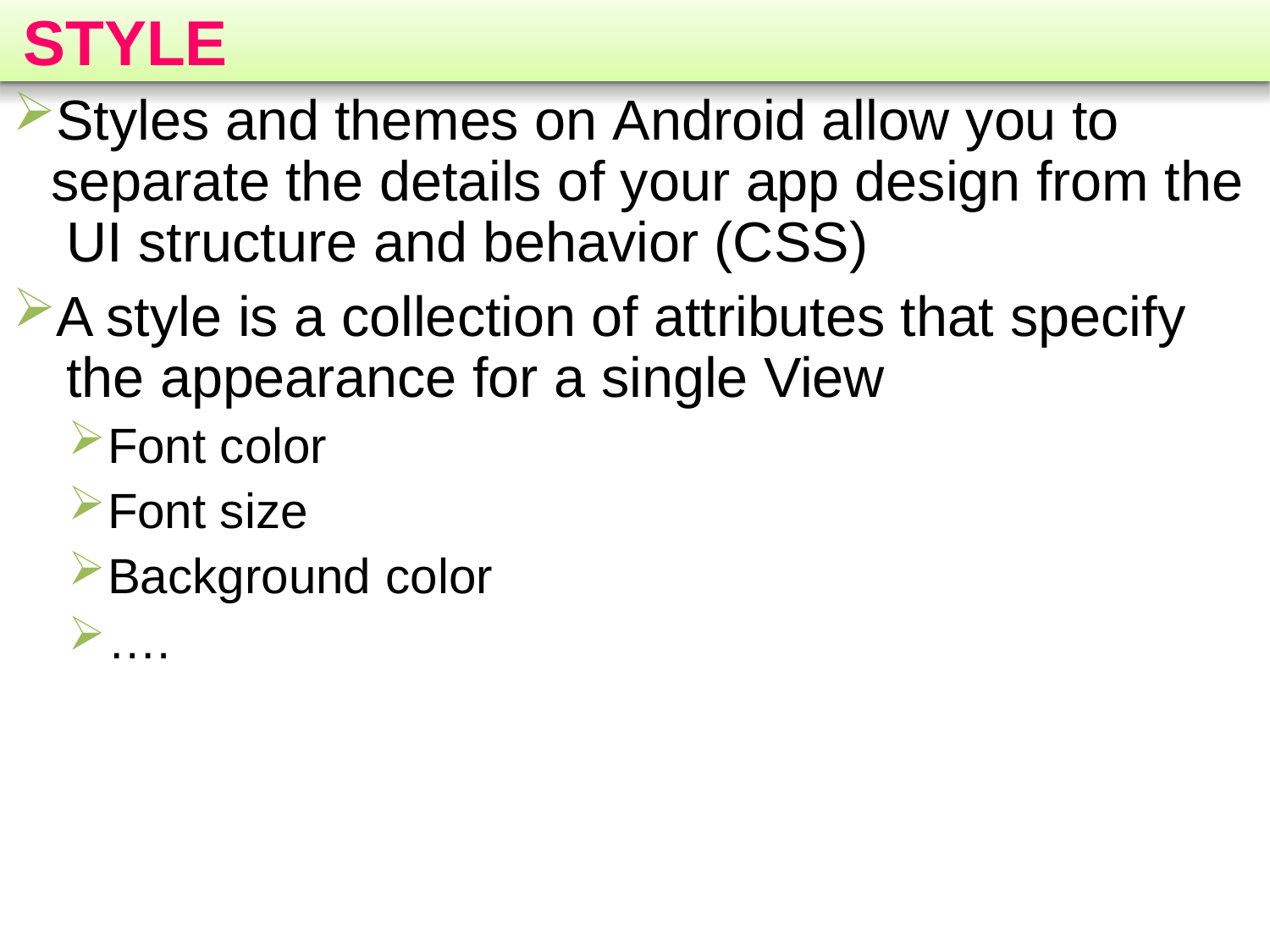

# STYLE
Styles and themes on Android allow you to  separate the details of your app design from the  UI structure and behavior (CSS)
A style is a collection of attributes that specify  the appearance for a single View
Font color
Font size
Background color
….